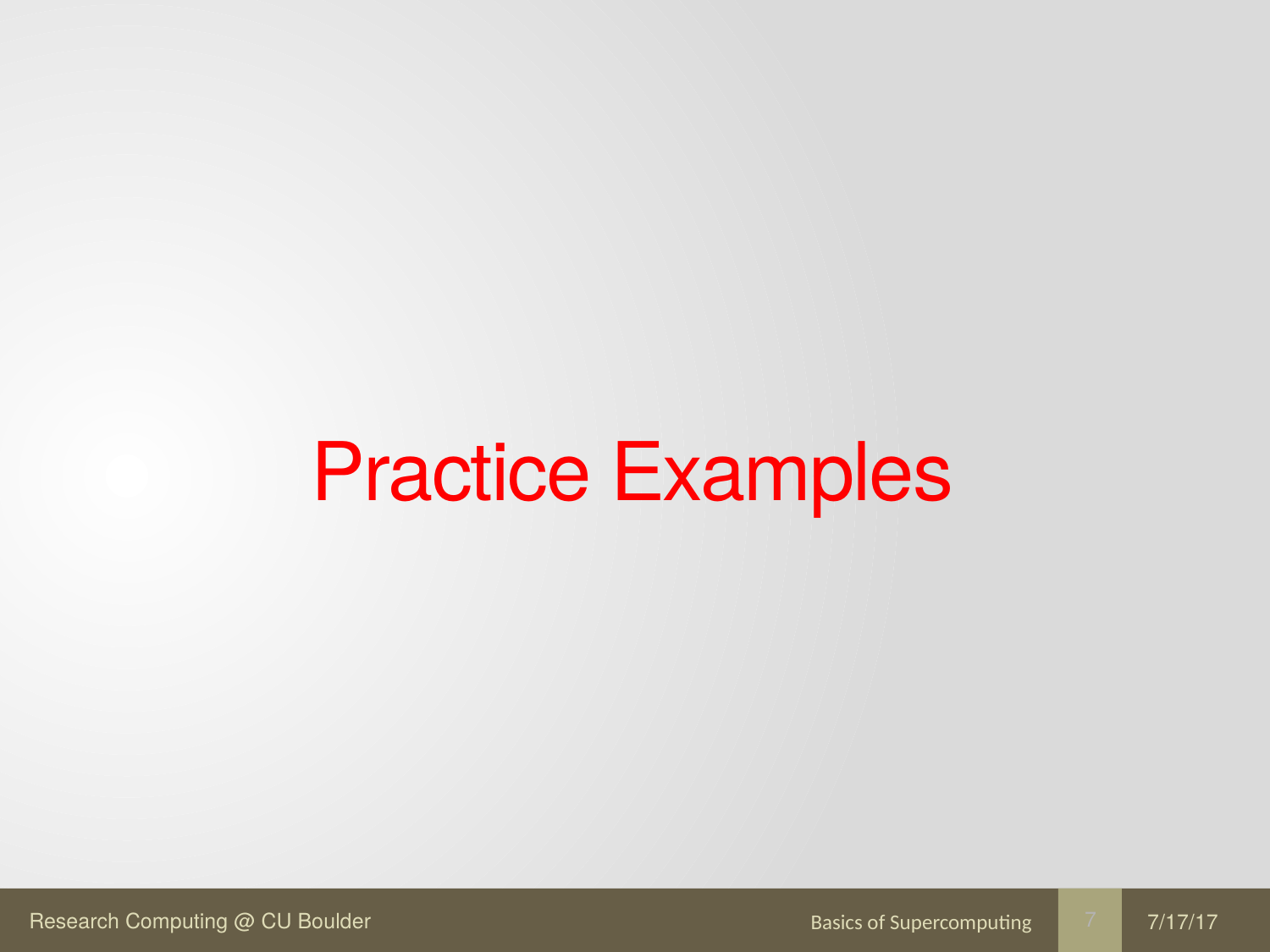

# Practice Examples
Basics of Supercomputing
7/17/17
7